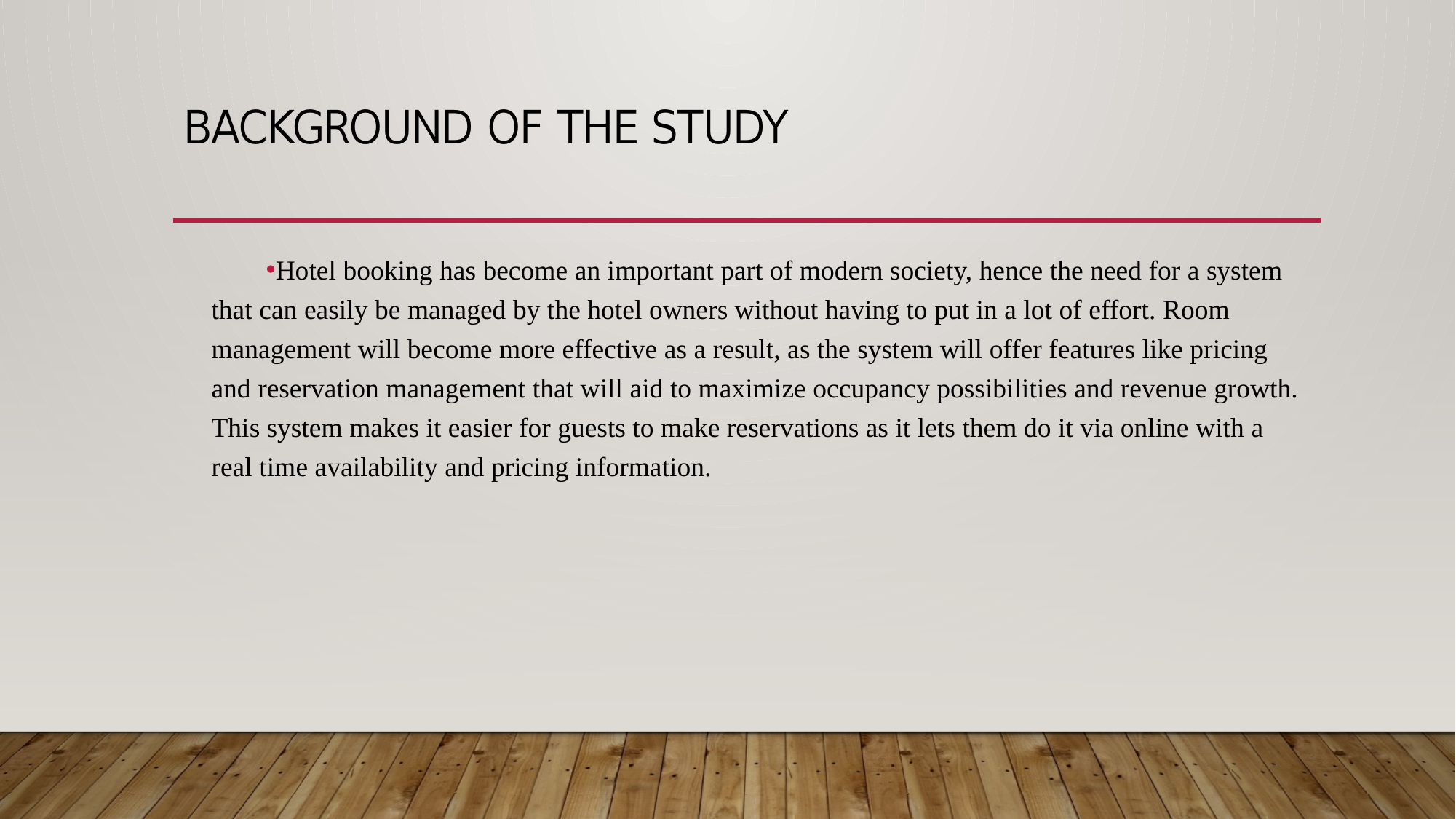

# Background of the study
Hotel booking has become an important part of modern society, hence the need for a system that can easily be managed by the hotel owners without having to put in a lot of effort. Room management will become more effective as a result, as the system will offer features like pricing and reservation management that will aid to maximize occupancy possibilities and revenue growth. This system makes it easier for guests to make reservations as it lets them do it via online with a real time availability and pricing information.